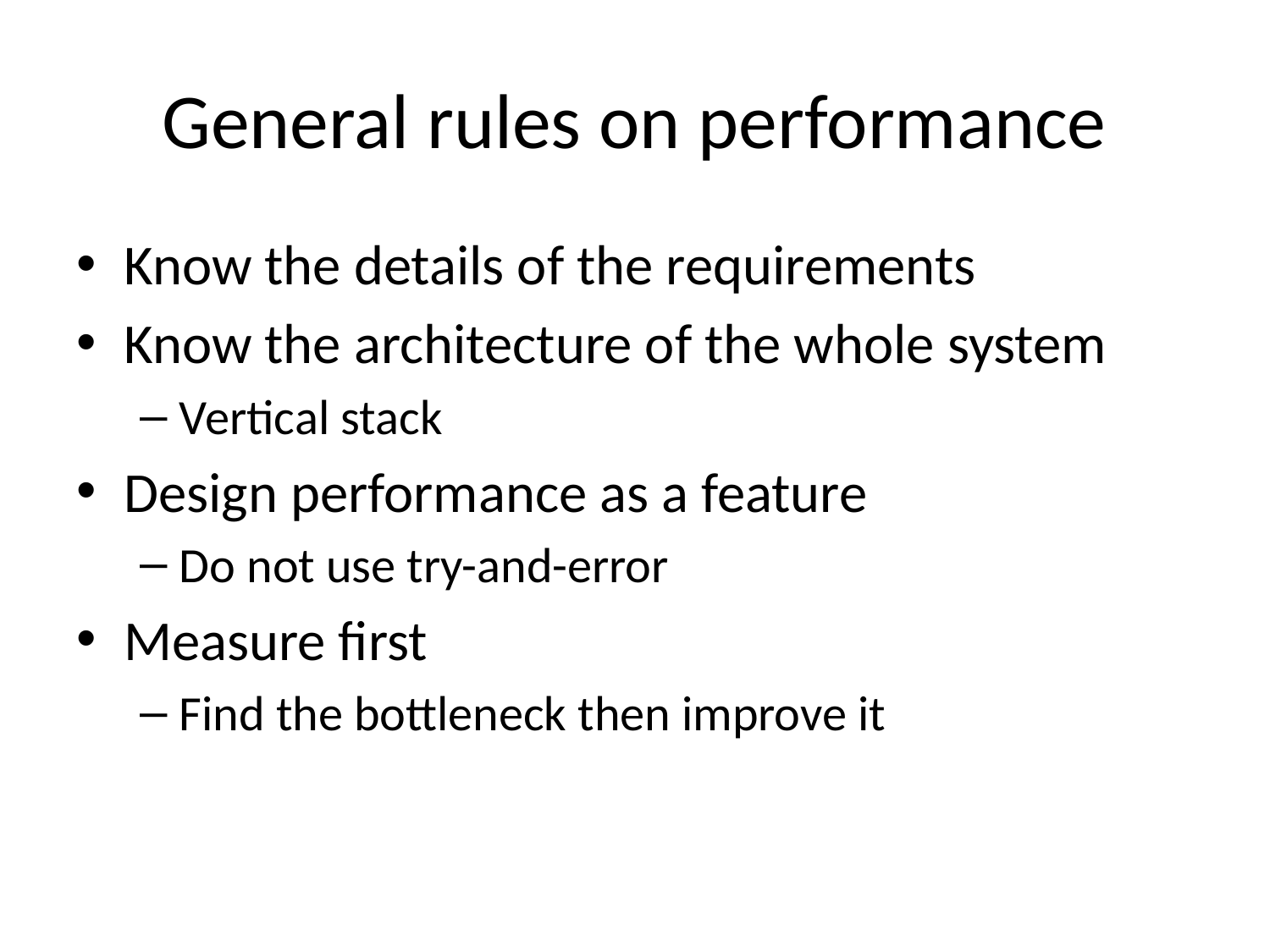

# General rules on performance
Know the details of the requirements
Know the architecture of the whole system
Vertical stack
Design performance as a feature
Do not use try-and-error
Measure first
Find the bottleneck then improve it